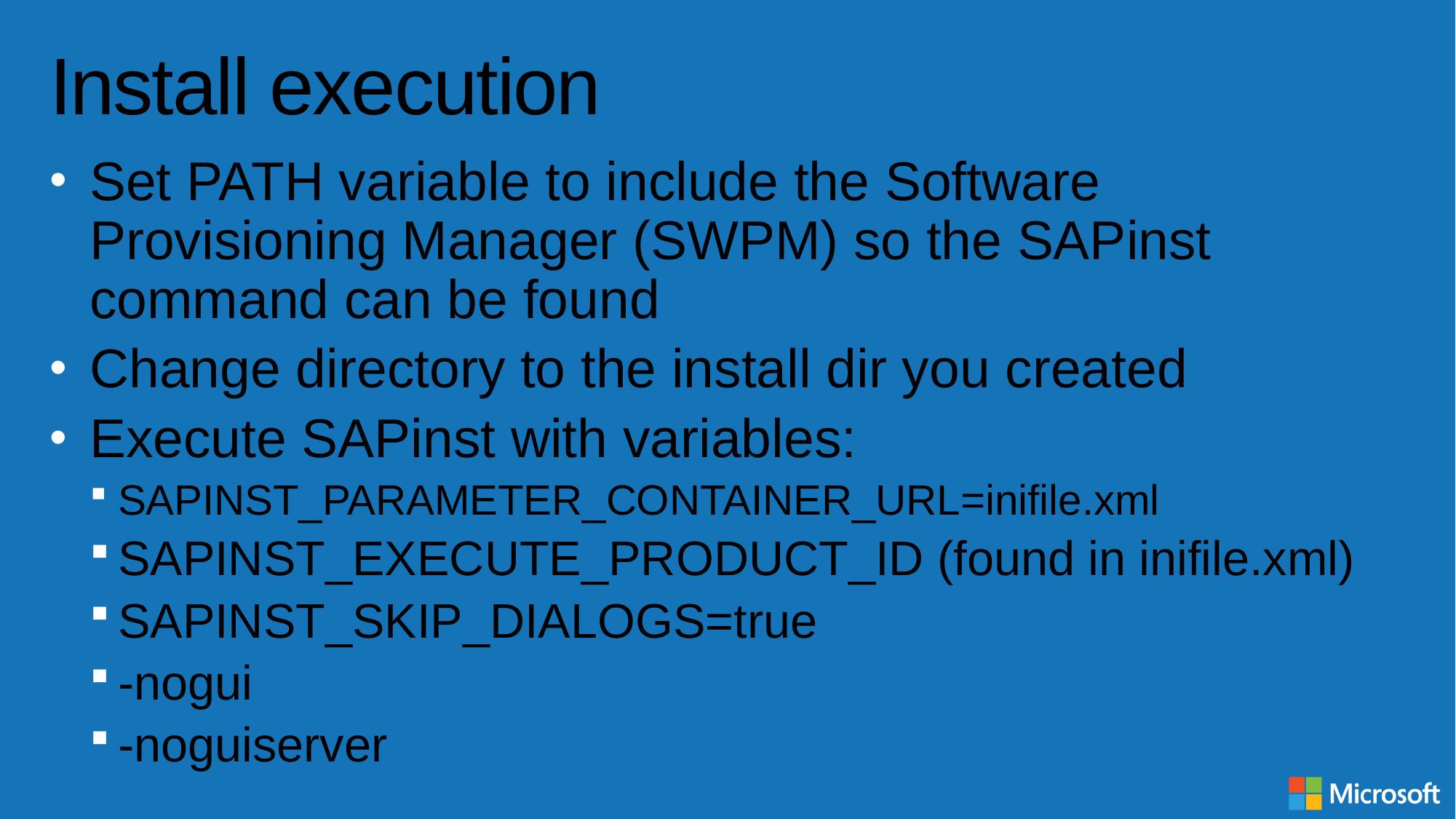

# Install execution
Set PATH variable to include the Software Provisioning Manager (SWPM) so the SAPinst command can be found
Change directory to the install dir you created
Execute SAPinst with variables:
SAPINST_PARAMETER_CONTAINER_URL=inifile.xml
SAPINST_EXECUTE_PRODUCT_ID (found in inifile.xml)
SAPINST_SKIP_DIALOGS=true
-nogui
-noguiserver